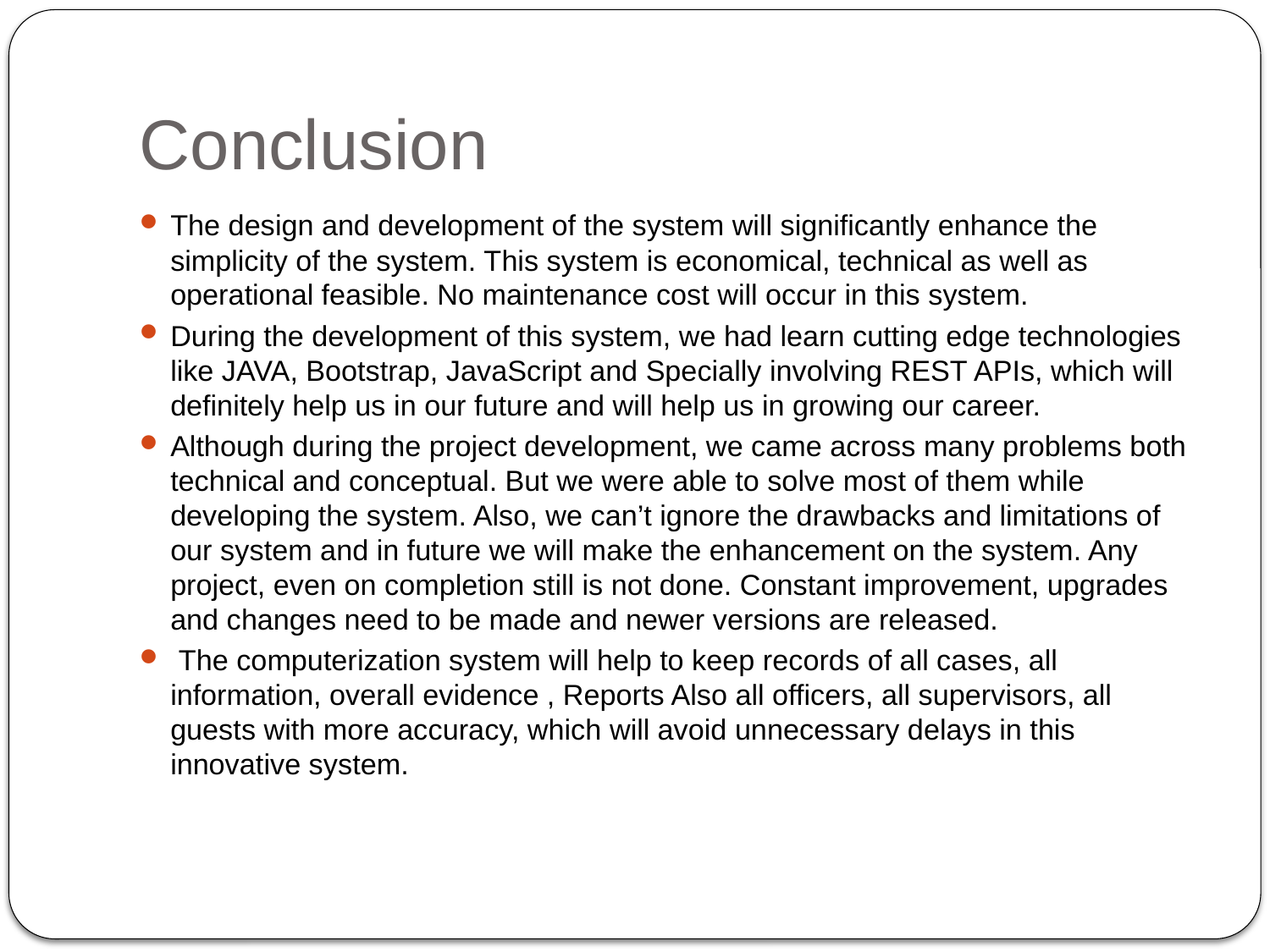

# Conclusion
The design and development of the system will significantly enhance the simplicity of the system. This system is economical, technical as well as operational feasible. No maintenance cost will occur in this system.
During the development of this system, we had learn cutting edge technologies like JAVA, Bootstrap, JavaScript and Specially involving REST APIs, which will definitely help us in our future and will help us in growing our career.
Although during the project development, we came across many problems both technical and conceptual. But we were able to solve most of them while developing the system. Also, we can’t ignore the drawbacks and limitations of our system and in future we will make the enhancement on the system. Any project, even on completion still is not done. Constant improvement, upgrades and changes need to be made and newer versions are released.
 The computerization system will help to keep records of all cases, all information, overall evidence , Reports Also all officers, all supervisors, all guests with more accuracy, which will avoid unnecessary delays in this innovative system.